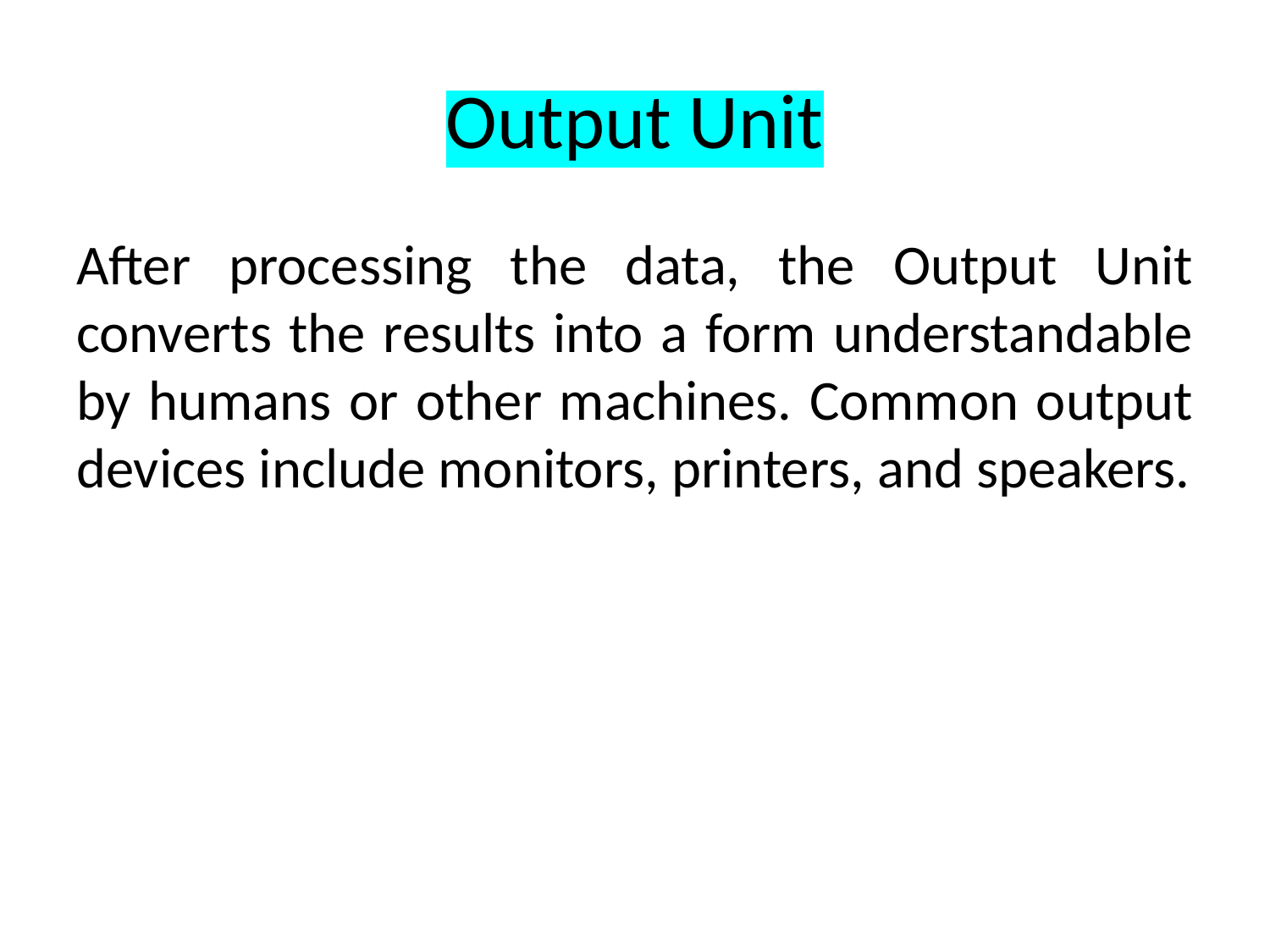

# Output Unit
After processing the data, the Output Unit converts the results into a form understandable by humans or other machines. Common output devices include monitors, printers, and speakers.